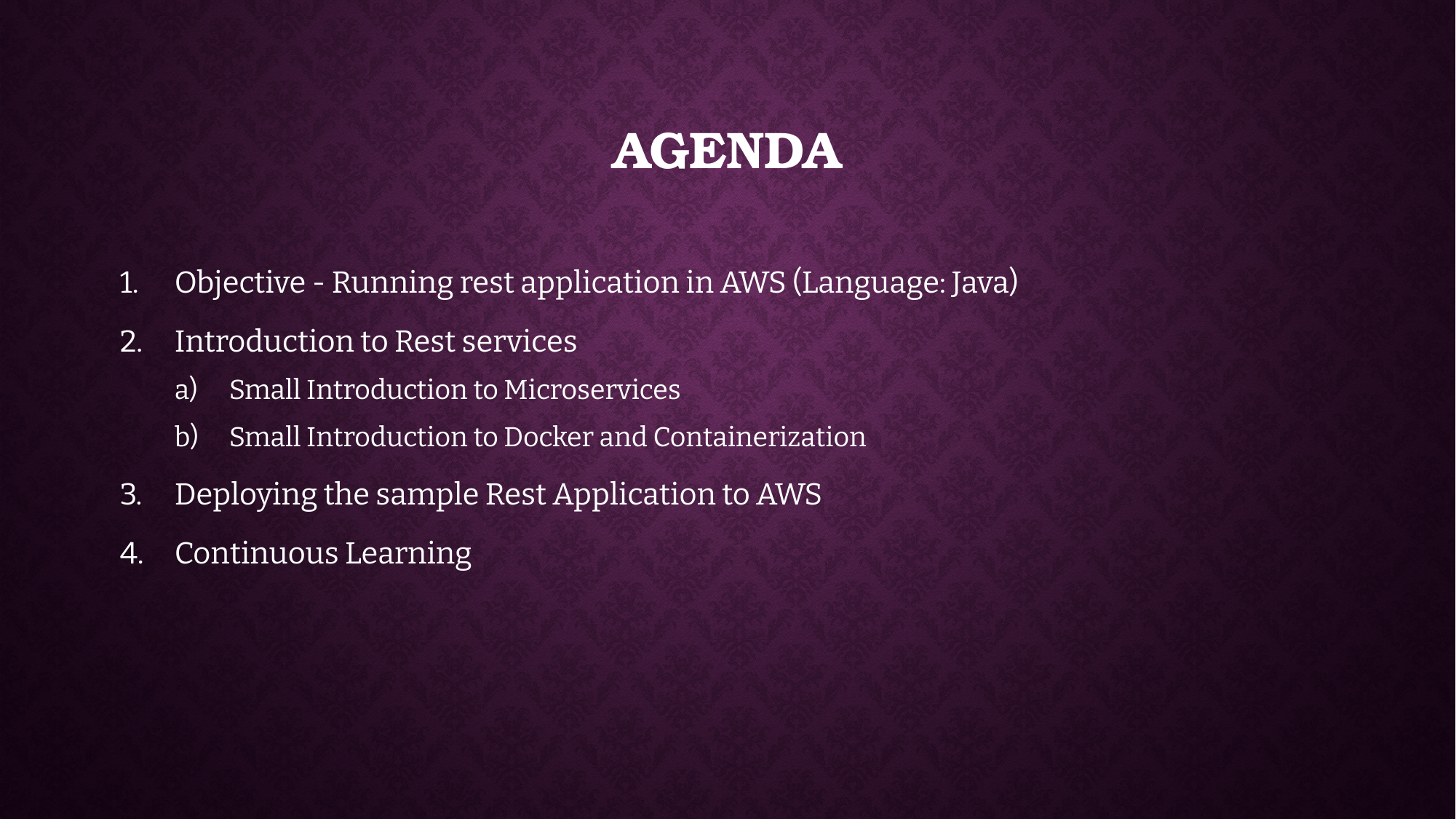

# Agenda
Objective - Running rest application in AWS (Language: Java)
Introduction to Rest services
Small Introduction to Microservices
Small Introduction to Docker and Containerization
Deploying the sample Rest Application to AWS
Continuous Learning